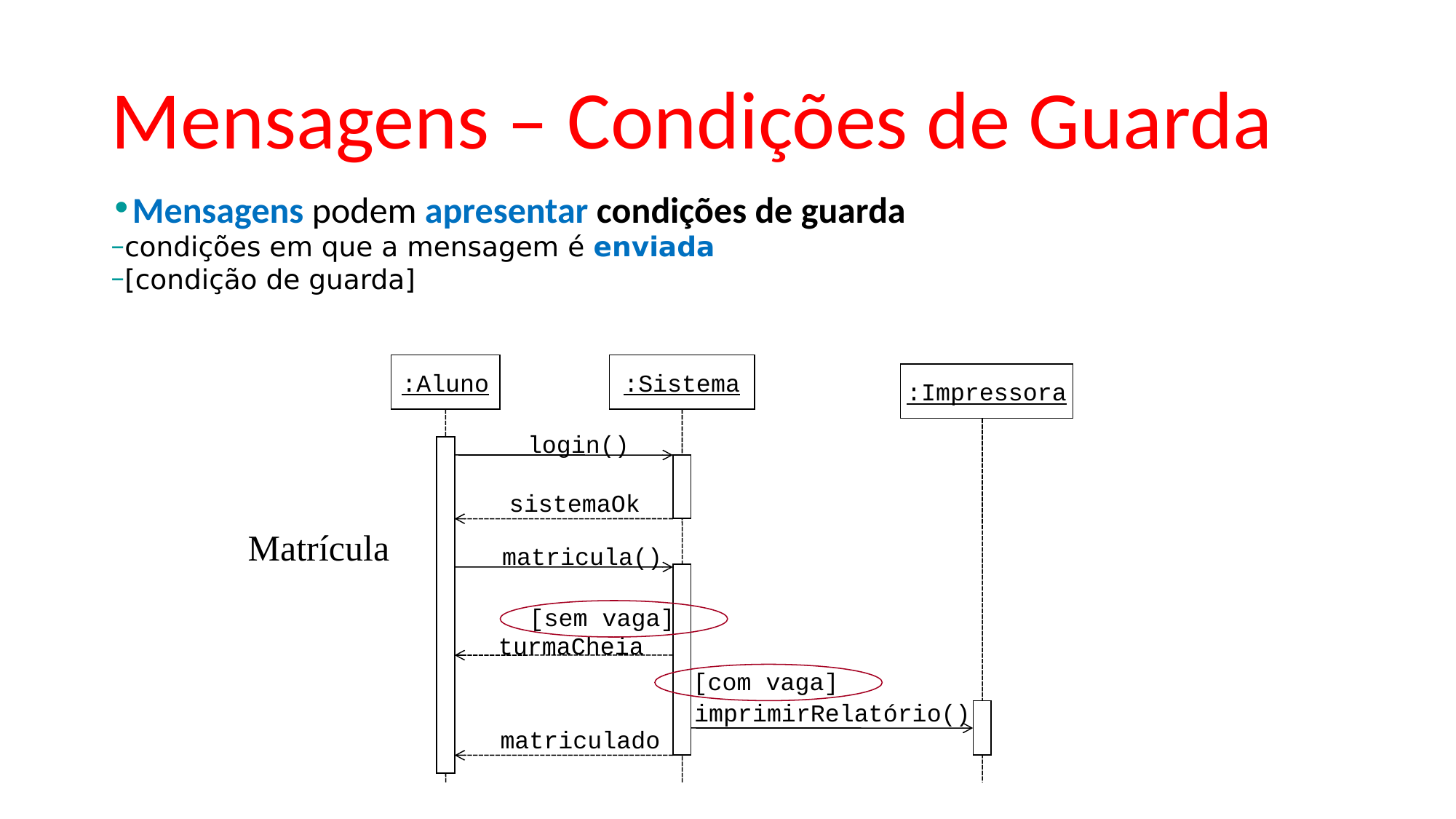

# Mensagens – Condições de Guarda
Mensagens podem apresentar condições de guarda
condições em que a mensagem é enviada
[condição de guarda]
:Aluno
:Sistema
:Impressora

login()

sistemaOk

matricula()

[sem vaga]
turmaCheia

[com vaga]
imprimirRelatório()

matriculado

Matrícula